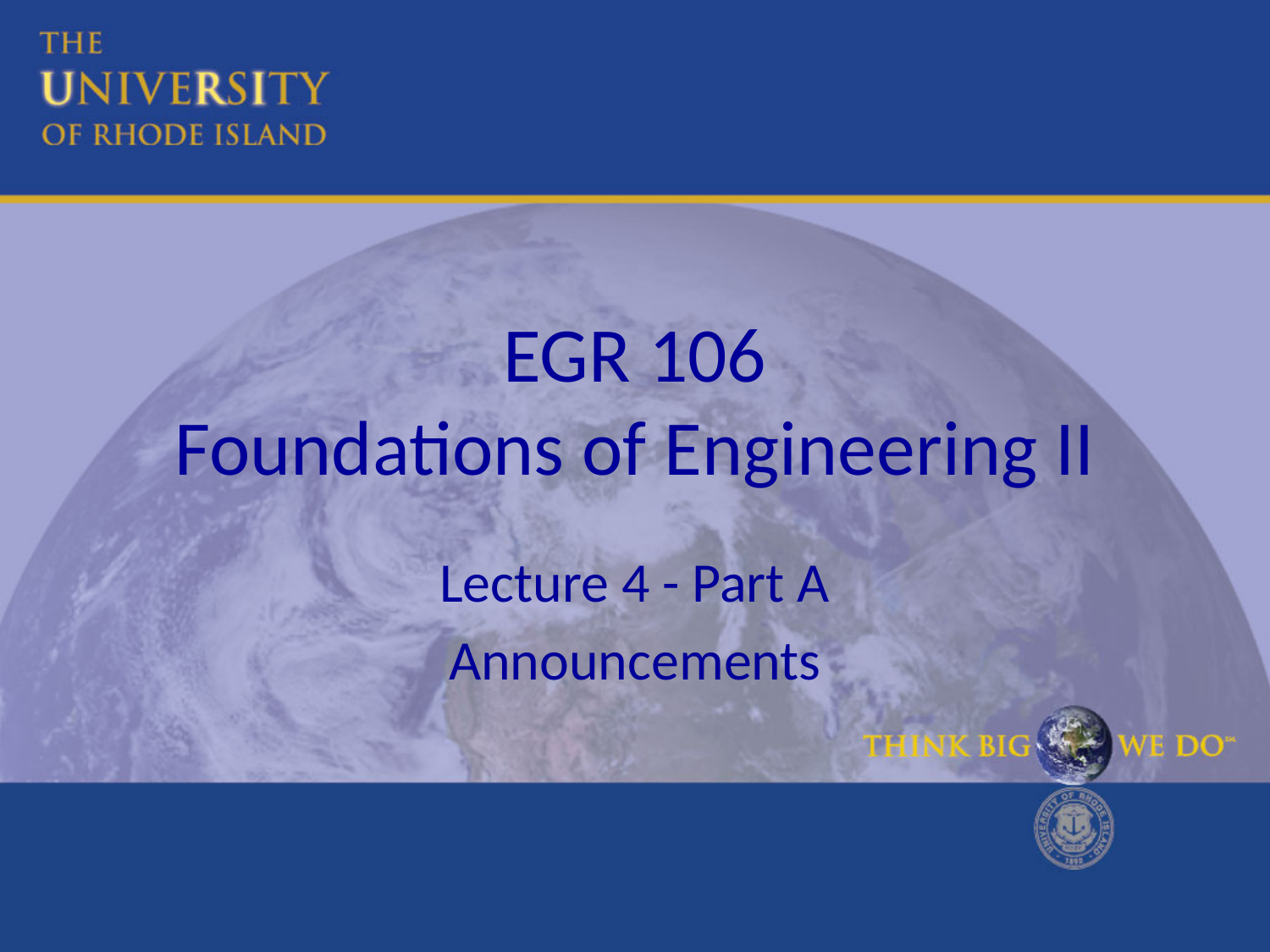

# EGR 106 Foundations of Engineering II
Lecture 4 - Part A
Announcements